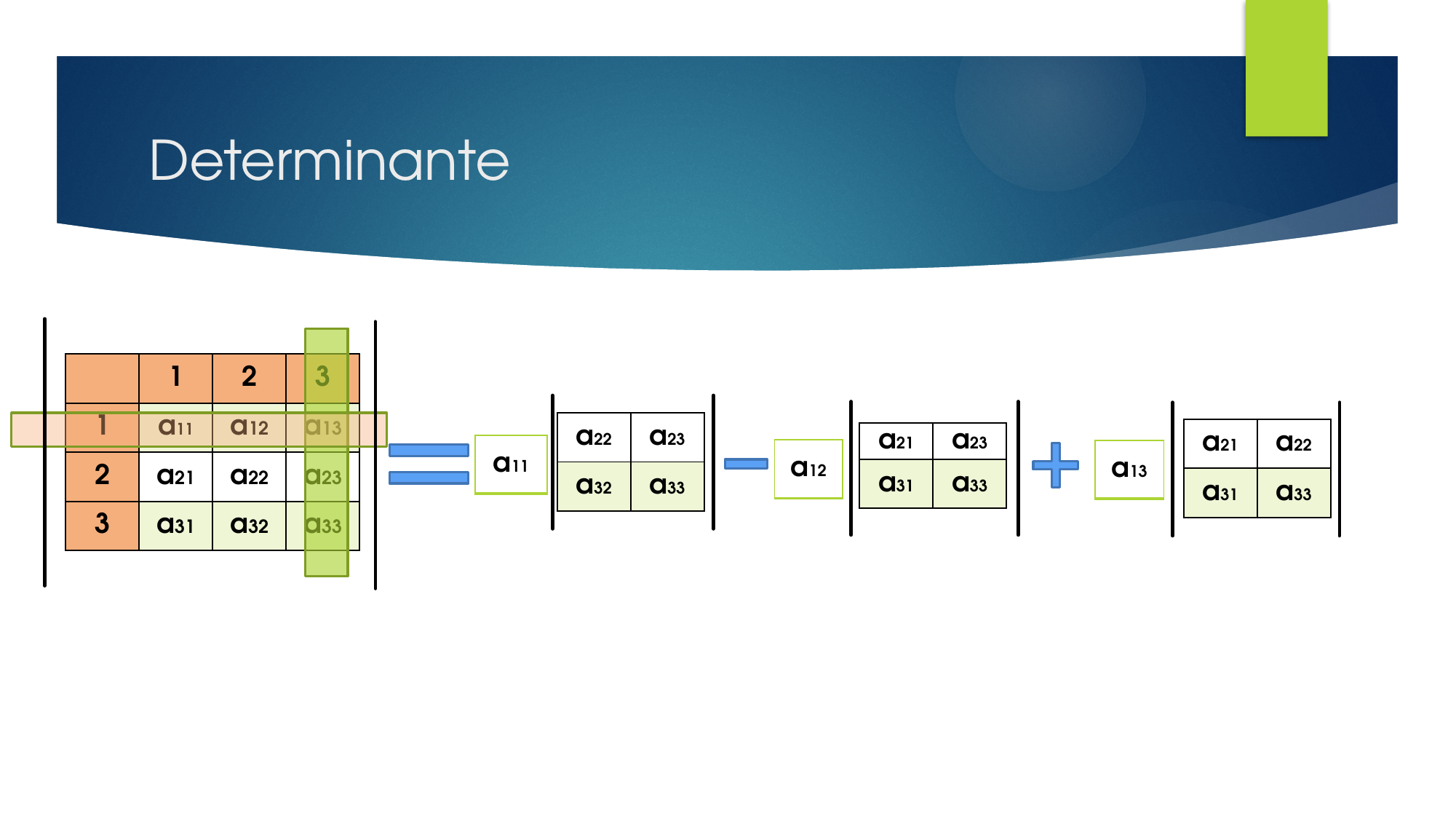

# Determinante

|  | 1 | 2 | 3 |
| --- | --- | --- | --- |
| 1 | a11 | a12 | a13 |
| 2 | a21 | a22 | a23 |
| 3 | a31 | a32 | a33 |

| a22 | a23 |
| --- | --- |
| a32 | a33 |
| a21 | a22 |
| --- | --- |
| a31 | a33 |
| a21 | a23 |
| --- | --- |
| a31 | a33 |

| a11 |
| --- |
| a12 |
| --- |
| a13 |
| --- |